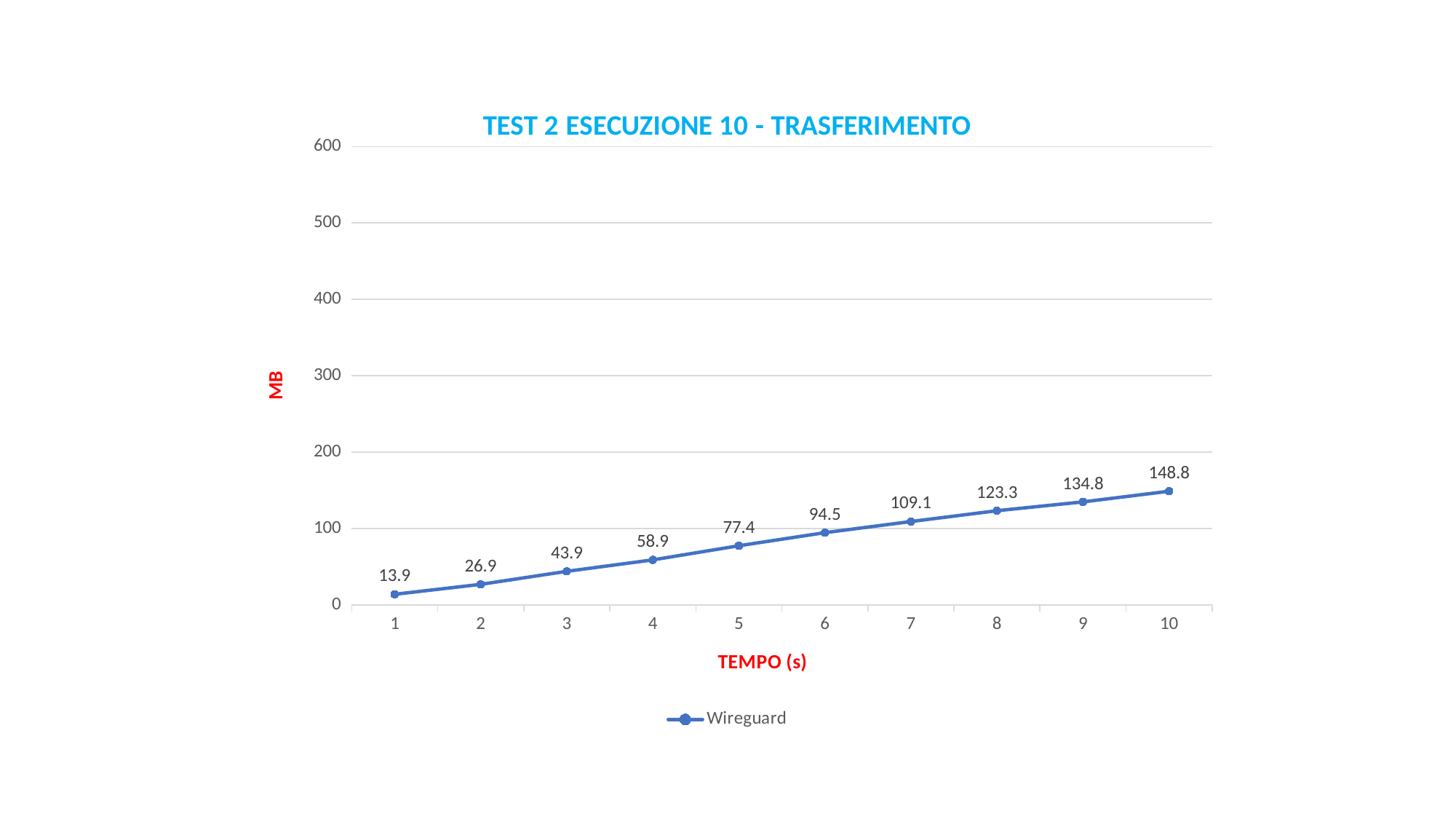

### Chart: TEST 2 ESECUZIONE 10 - TRASFERIMENTO

| Category | Wireguard |
|---|---|
| 1 | 13.9 |
| 2 | 26.9 |
| 3 | 43.9 |
| 4 | 58.9 |
| 5 | 77.4 |
| 6 | 94.5 |
| 7 | 109.1 |
| 8 | 123.3 |
| 9 | 134.8 |
| 10 | 148.8 |